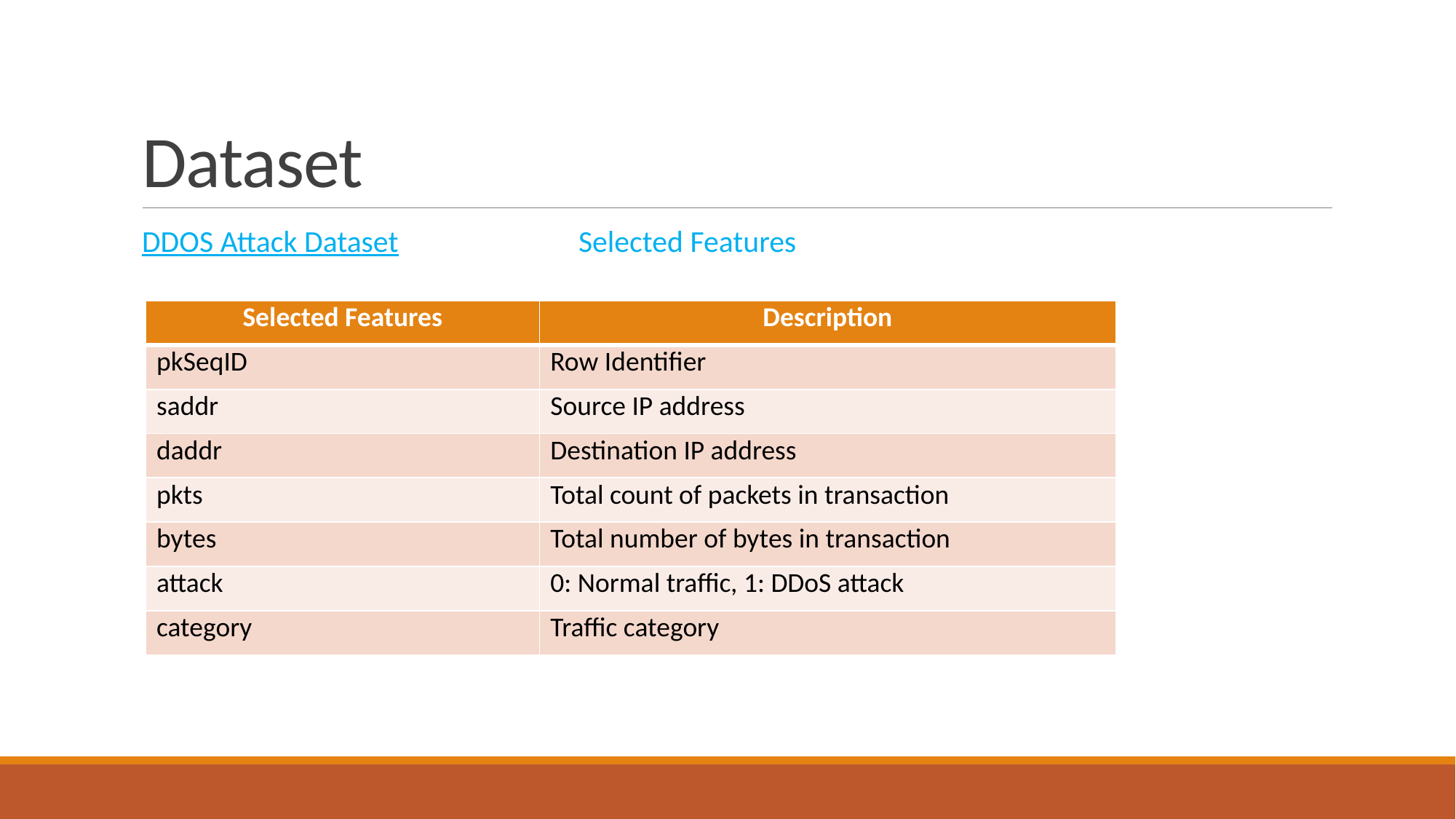

# Dataset
DDOS Attack Dataset		Selected Features

| Selected Features | Description |
| --- | --- |
| pkSeqID | Row Identifier |
| saddr | Source IP address |
| daddr | Destination IP address |
| pkts | Total count of packets in transaction |
| bytes | Total number of bytes in transaction |
| attack | 0: Normal traffic, 1: DDoS attack |
| category | Traffic category |